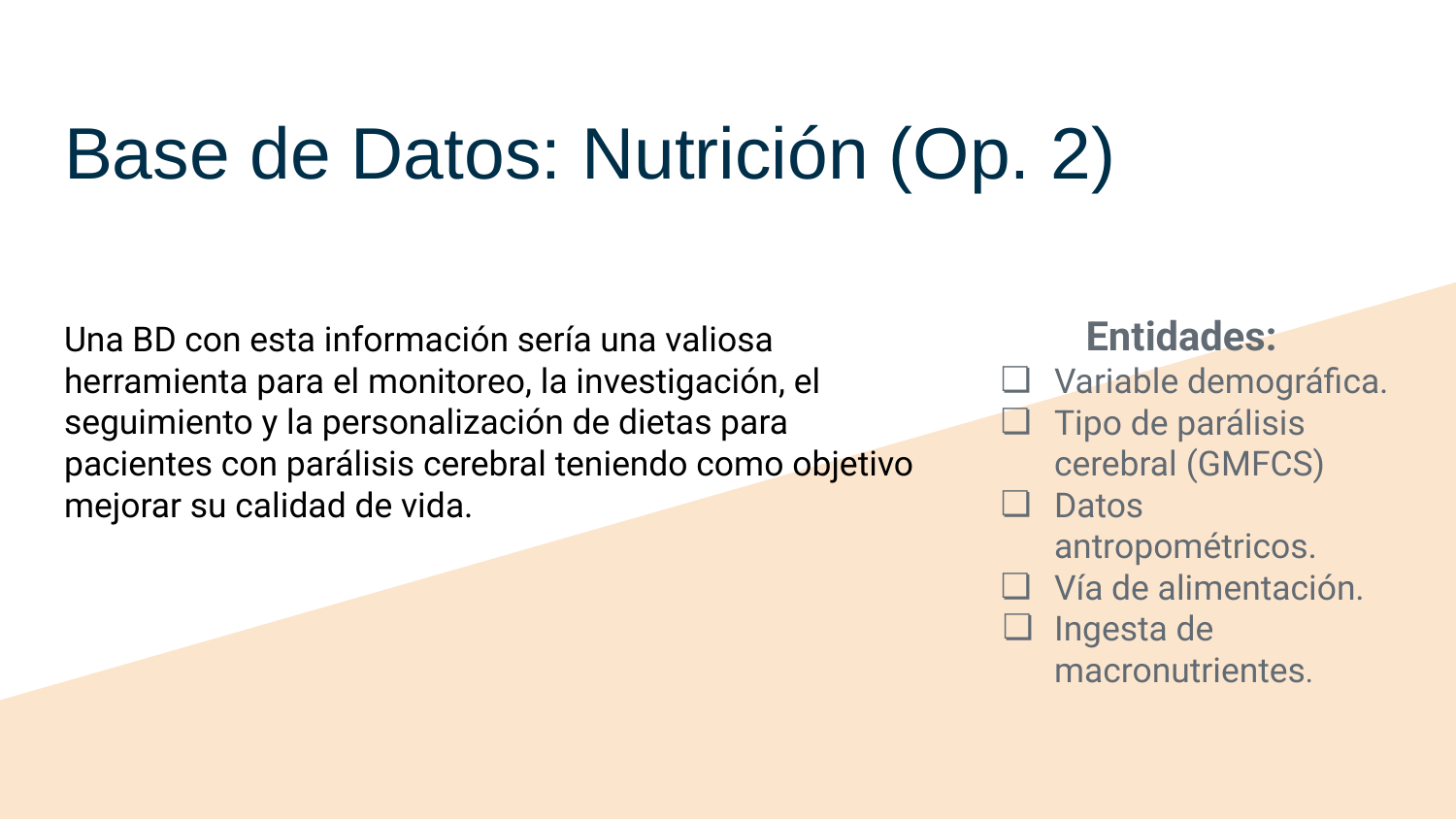

# Base de Datos: Nutrición (Op. 2)
Entidades:
Variable demográfica.
Tipo de parálisis cerebral (GMFCS)
Datos antropométricos.
Vía de alimentación.
Ingesta de macronutrientes.

Una BD con esta información sería una valiosa herramienta para el monitoreo, la investigación, el seguimiento y la personalización de dietas para pacientes con parálisis cerebral teniendo como objetivo mejorar su calidad de vida.